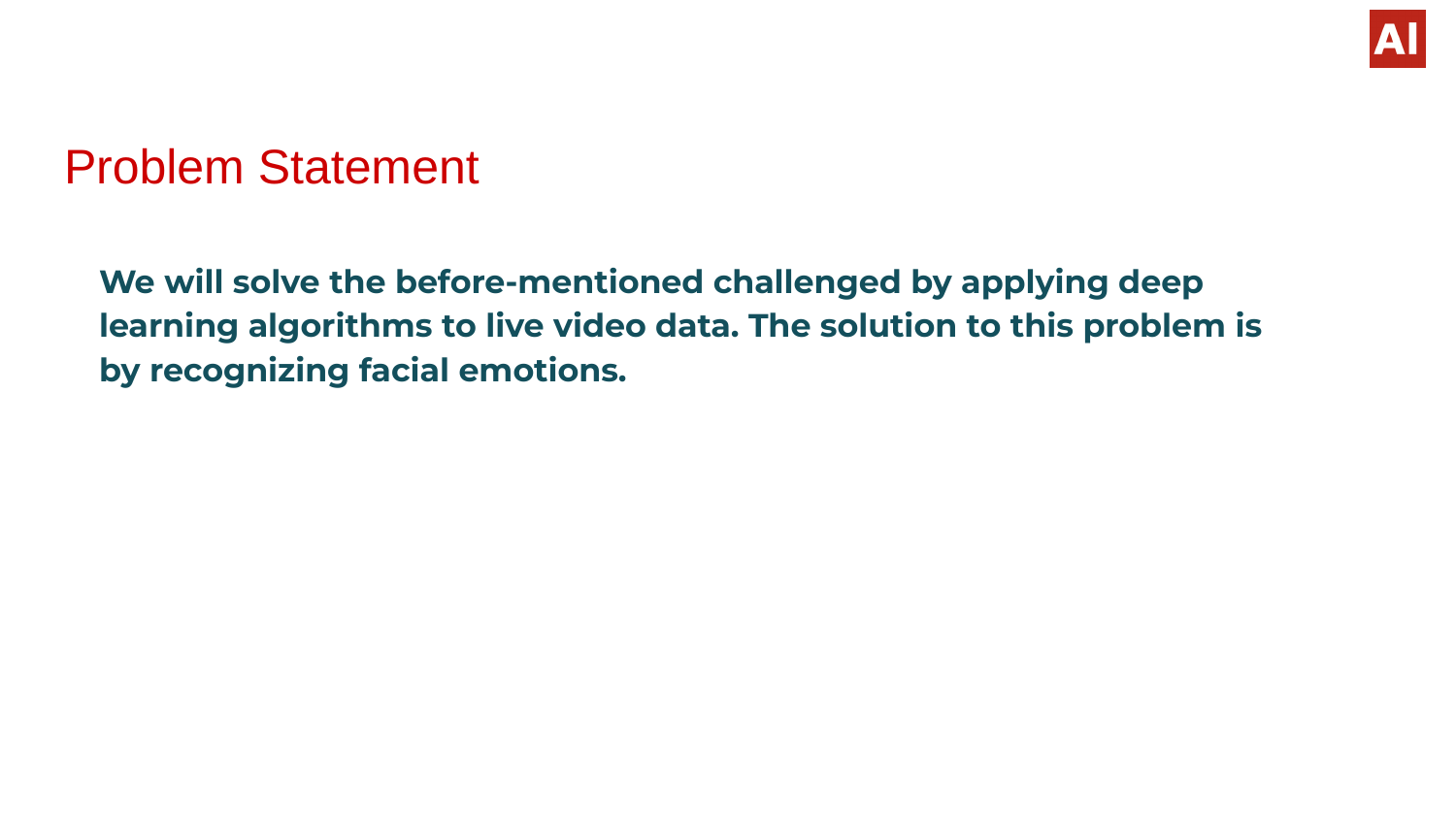

# Problem Statement
We will solve the before-mentioned challenged by applying deep learning algorithms to live video data. The solution to this problem is by recognizing facial emotions.